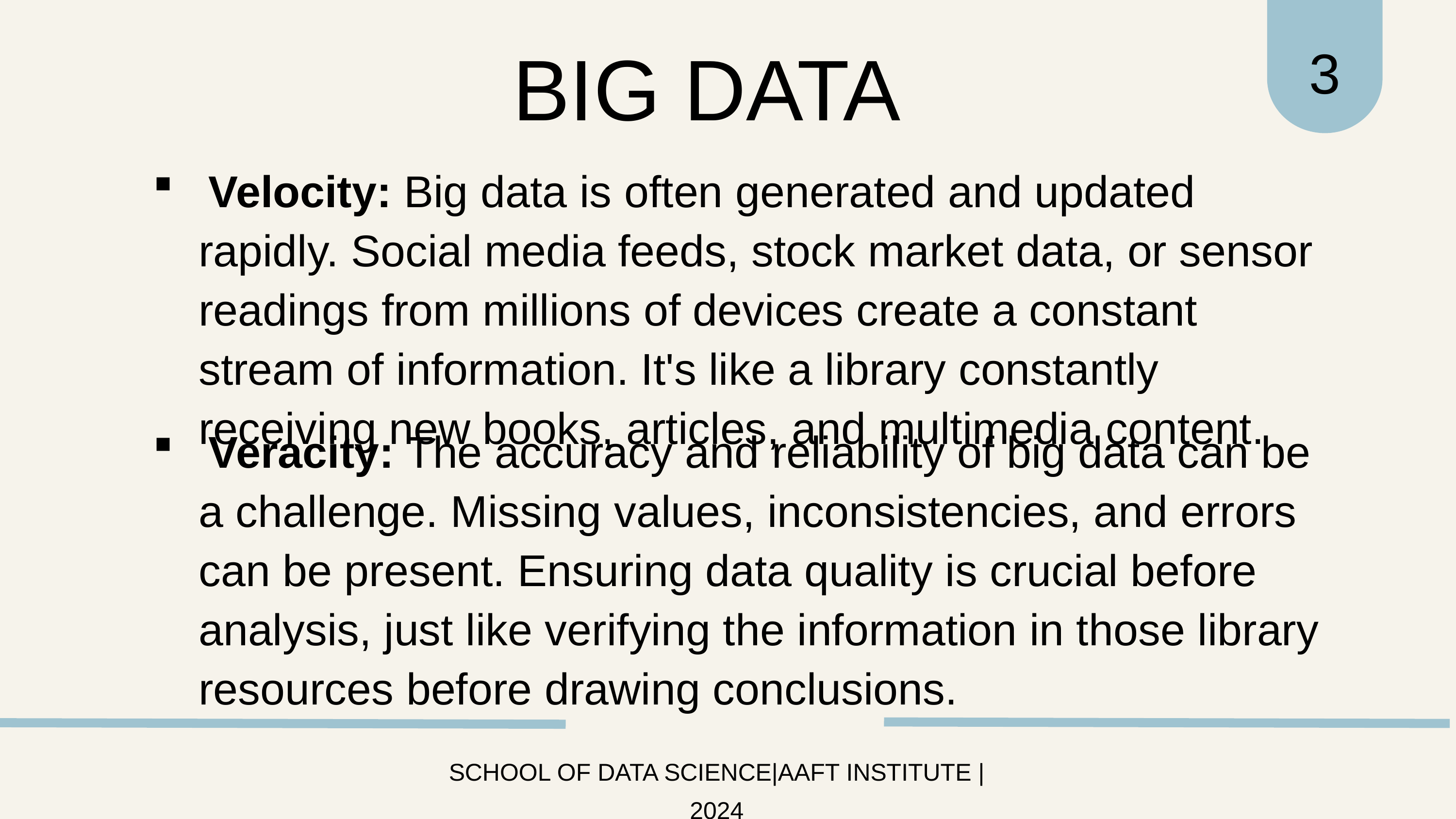

3
BIG DATA
 Velocity: Big data is often generated and updated rapidly. Social media feeds, stock market data, or sensor readings from millions of devices create a constant stream of information. It's like a library constantly receiving new books, articles, and multimedia content.
 Veracity: The accuracy and reliability of big data can be a challenge. Missing values, inconsistencies, and errors can be present. Ensuring data quality is crucial before analysis, just like verifying the information in those library resources before drawing conclusions.

SCHOOL OF DATA SCIENCE|AAFT INSTITUTE |2024